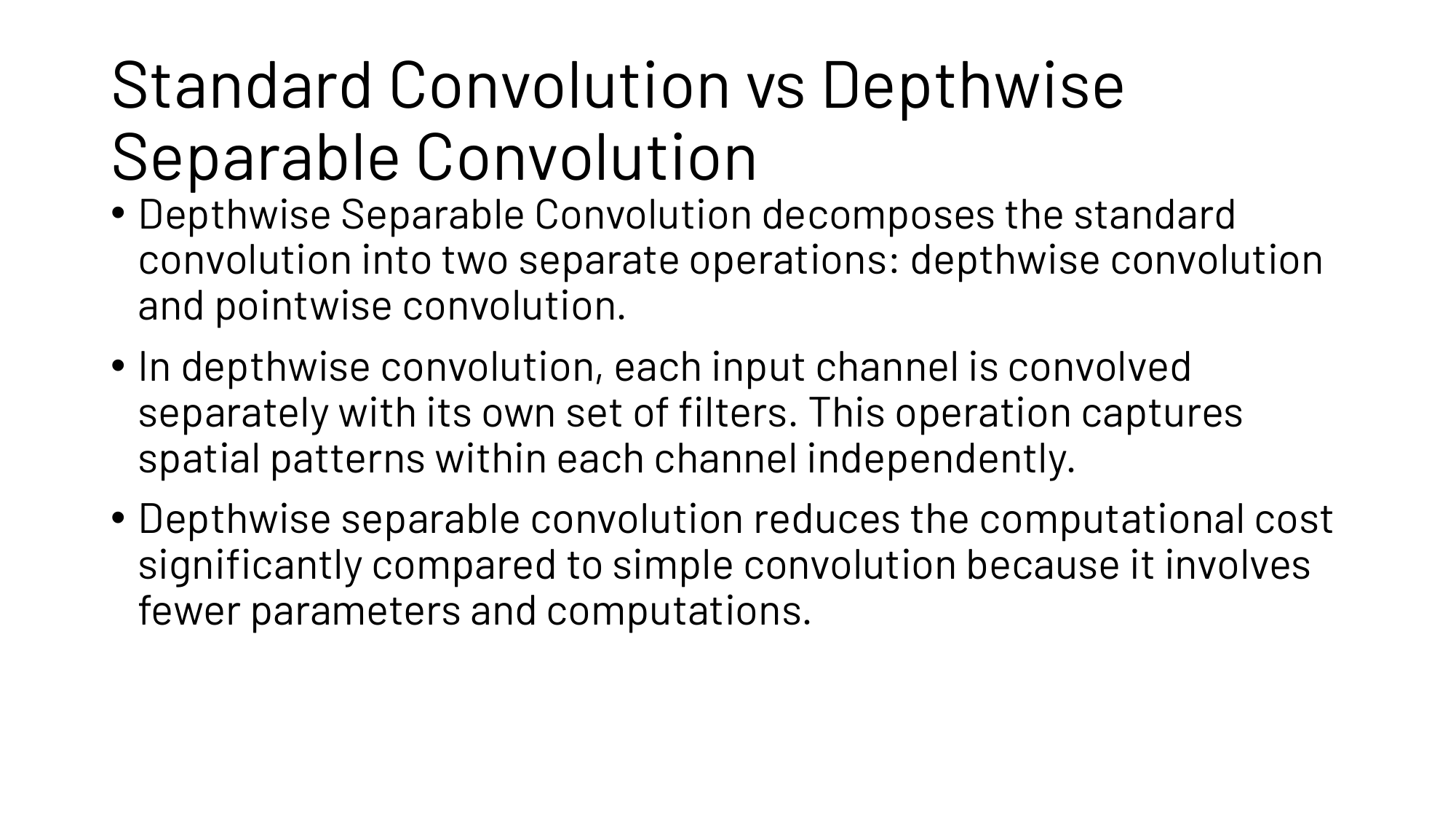

# Standard Convolution vs Depthwise Separable Convolution
Depthwise Separable Convolution decomposes the standard convolution into two separate operations: depthwise convolution and pointwise convolution.
In depthwise convolution, each input channel is convolved separately with its own set of filters. This operation captures spatial patterns within each channel independently.
Depthwise separable convolution reduces the computational cost significantly compared to simple convolution because it involves fewer parameters and computations.